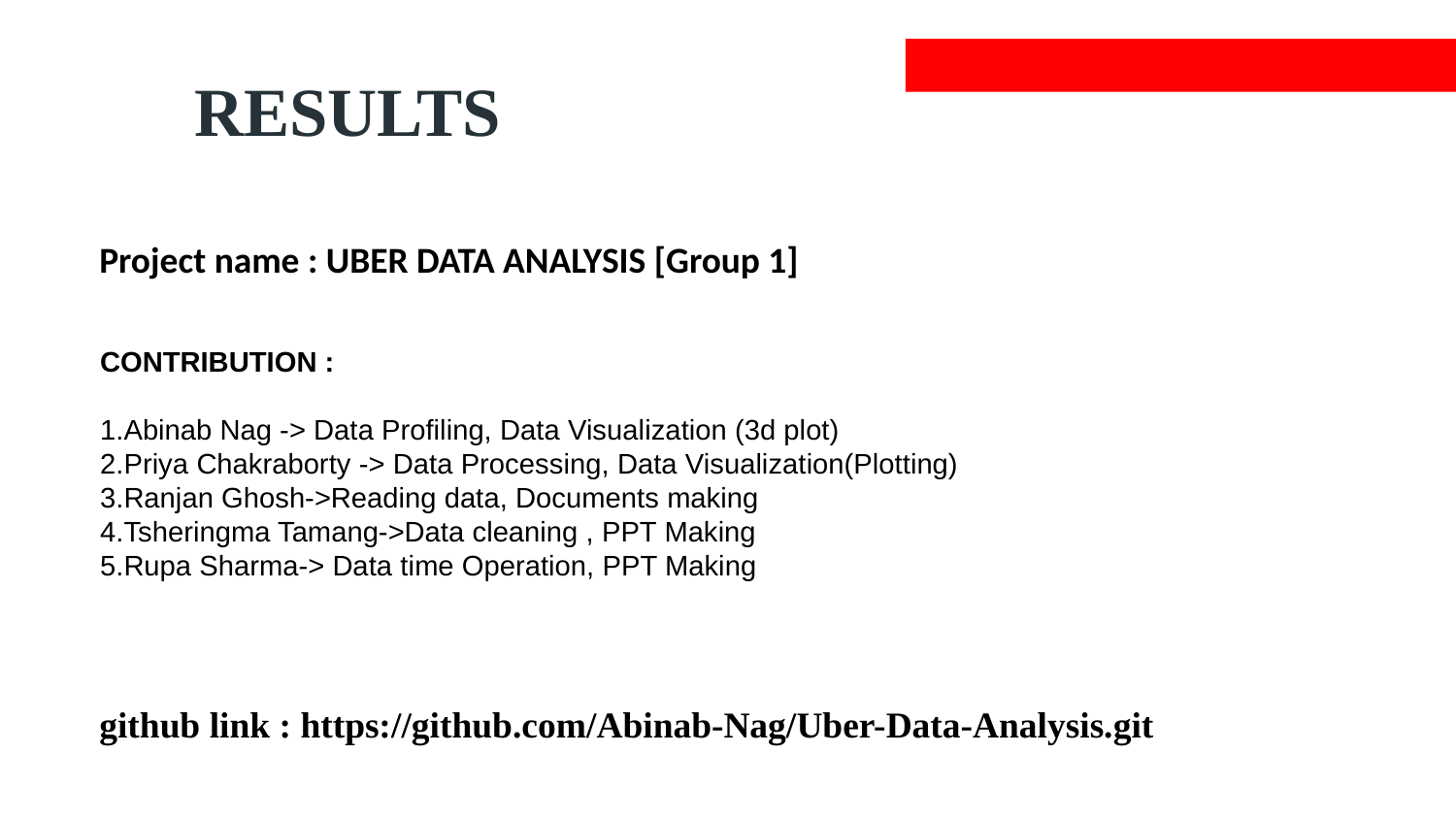

# RESULTS
Project name : UBER DATA ANALYSIS [Group 1]
CONTRIBUTION :

1.Abinab Nag -> Data Profiling, Data Visualization (3d plot)
2.Priya Chakraborty -> Data Processing, Data Visualization(Plotting)
3.Ranjan Ghosh->Reading data, Documents making
4.Tsheringma Tamang->Data cleaning , PPT Making
5.Rupa Sharma-> Data time Operation, PPT Making
github link : https://github.com/Abinab-Nag/Uber-Data-Analysis.git